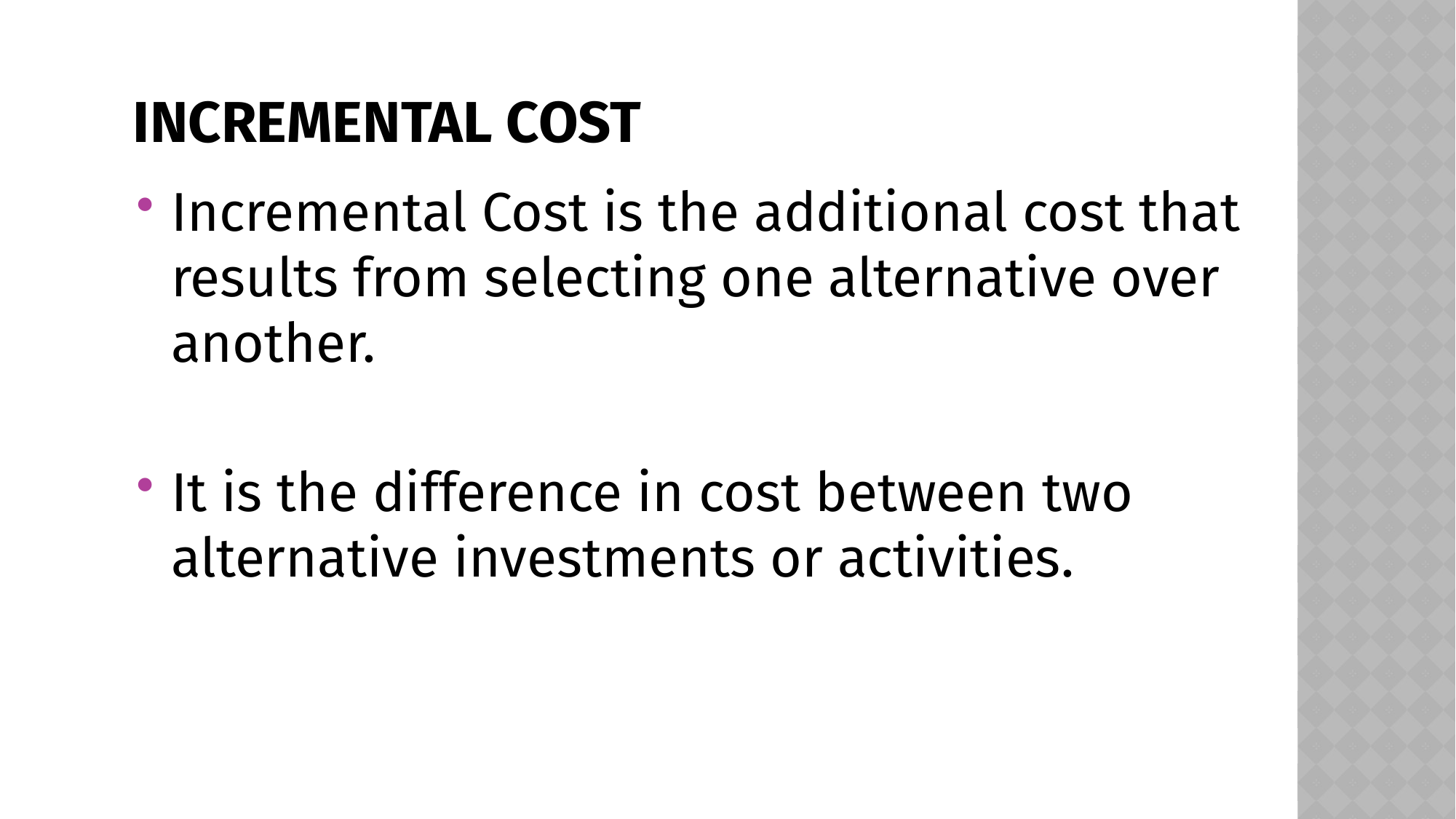

# Incremental Cost
Incremental Cost is the additional cost that results from selecting one alternative over another.

It is the difference in cost between two alternative investments or activities.